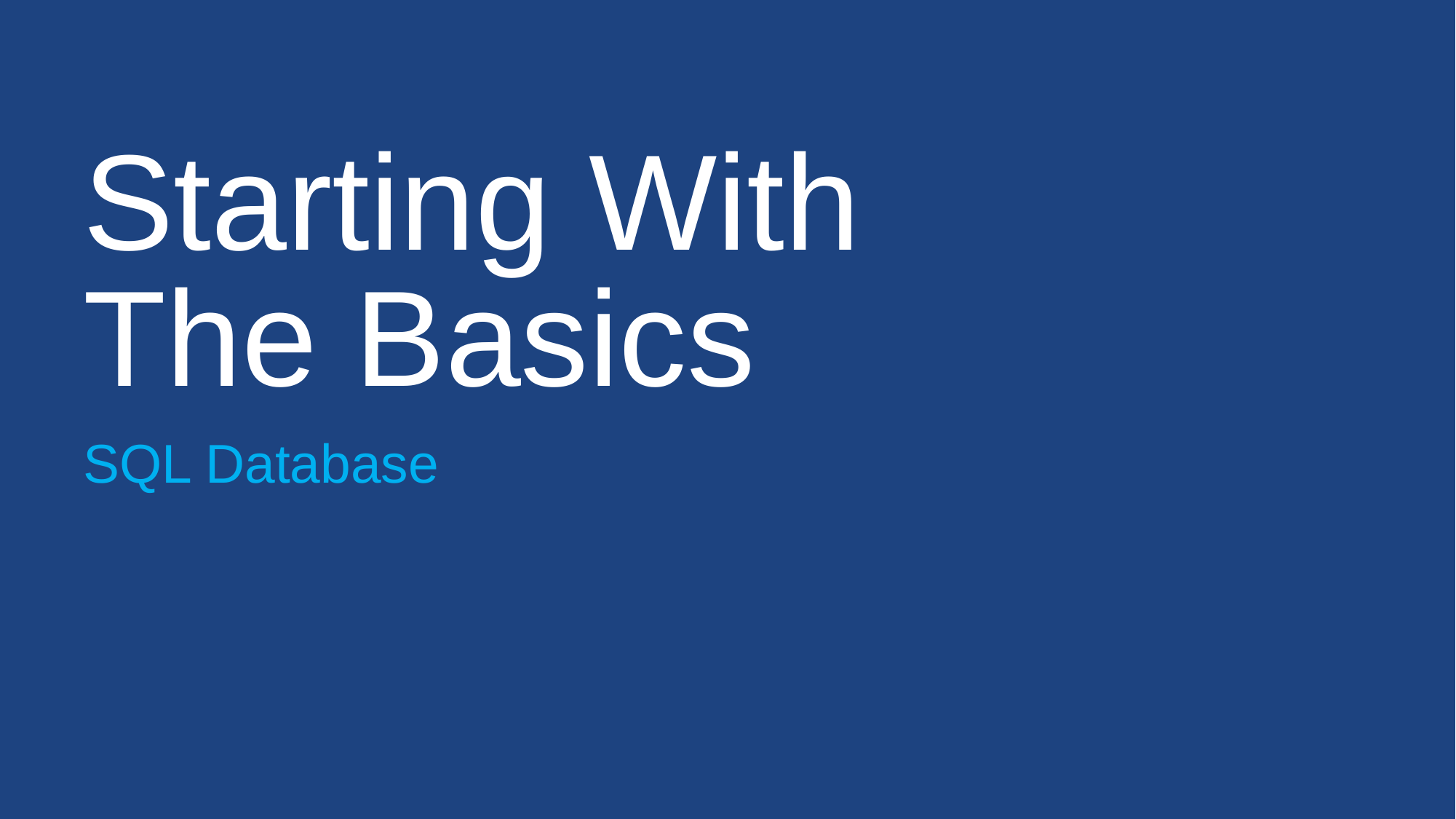

# Starting With The Basics
SQL Database